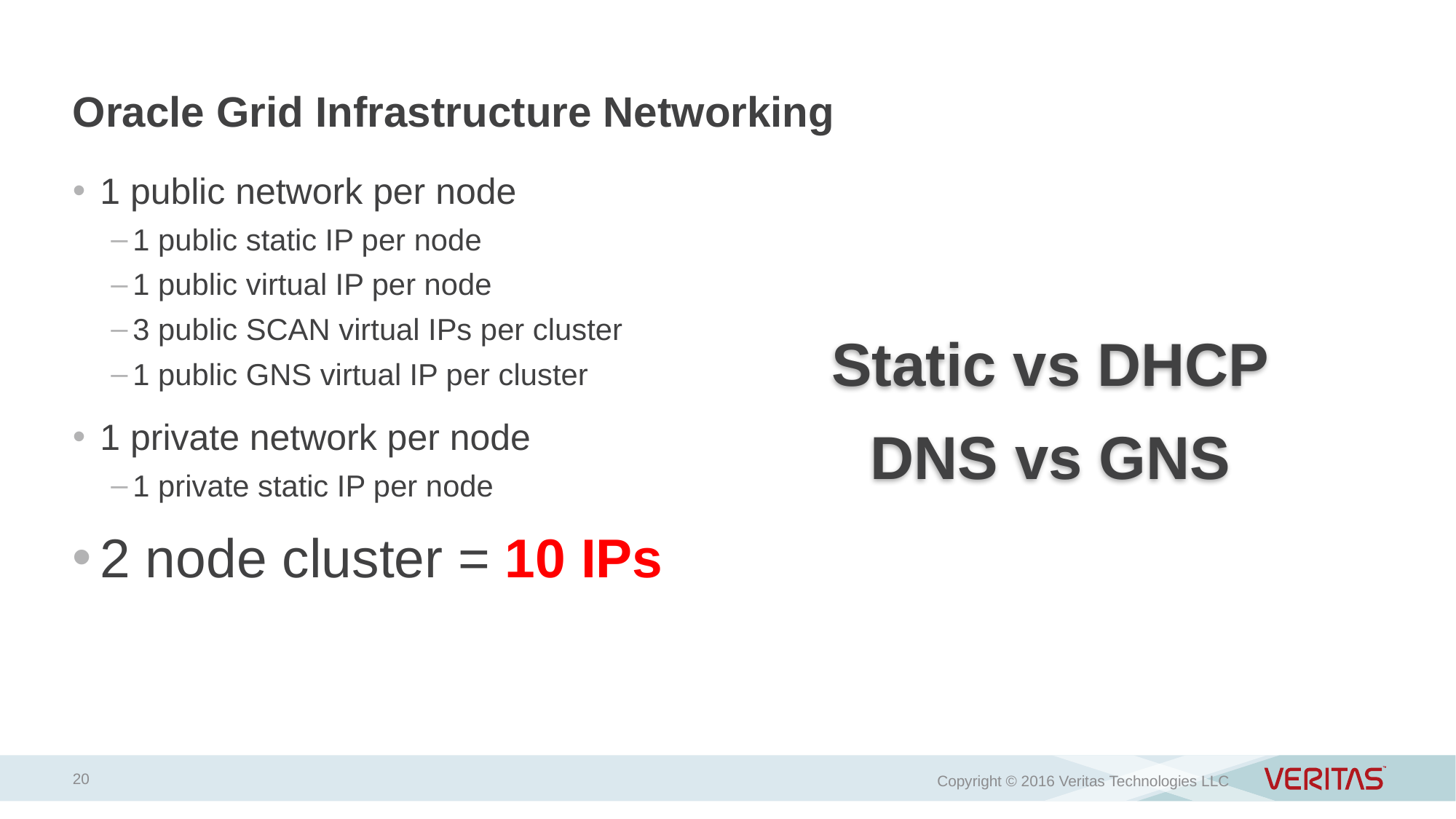

# Oracle Grid Infrastructure Networking
1 public network per node
1 public static IP per node
1 public virtual IP per node
3 public SCAN virtual IPs per cluster
1 public GNS virtual IP per cluster
1 private network per node
1 private static IP per node
2 node cluster = 10 IPs
Static vs DHCP
DNS vs GNS
20
Copyright © 2016 Veritas Technologies LLC